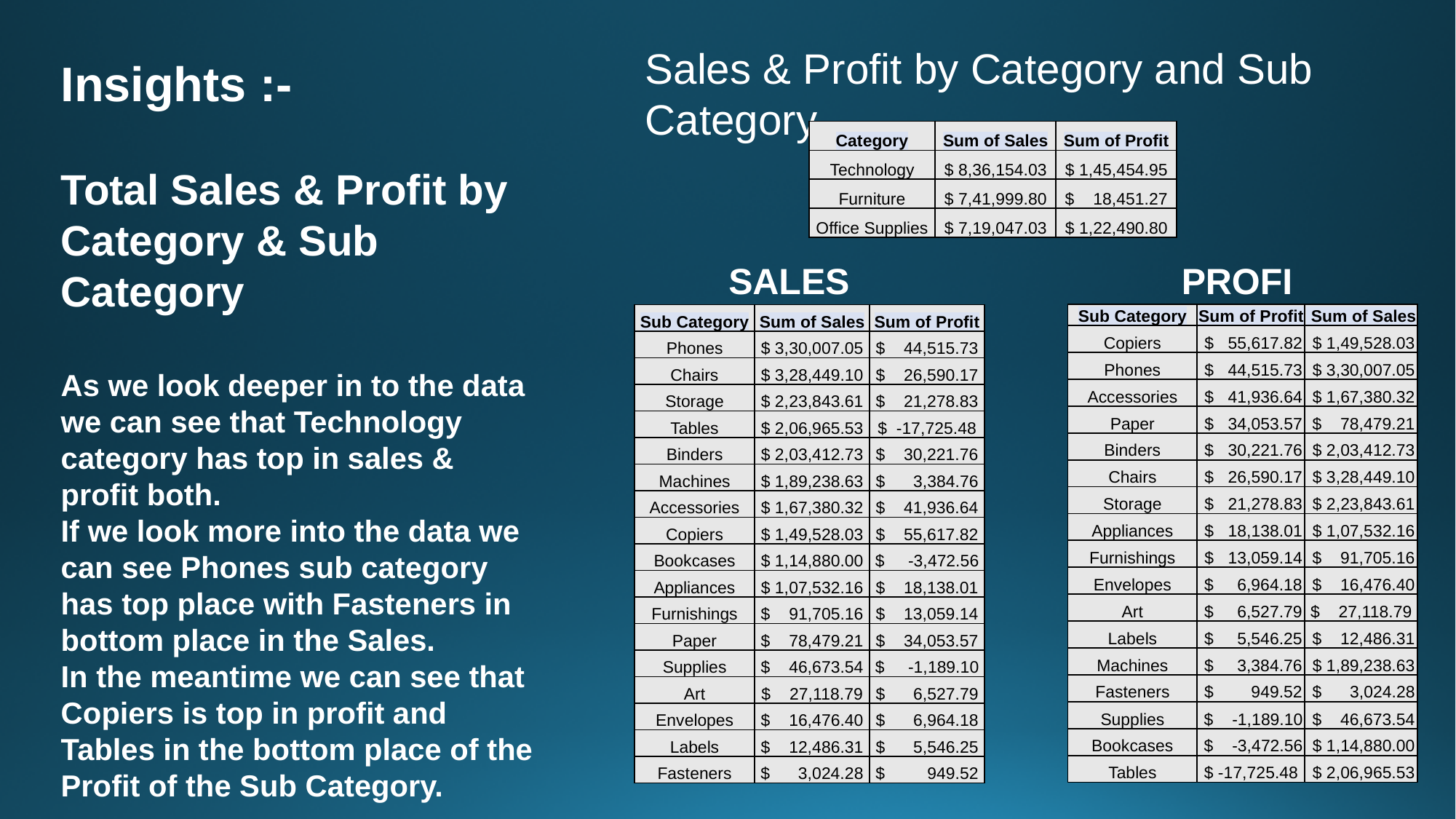

Sales & Profit by Category and Sub Category
Insights :-

Total Sales & Profit by Category & Sub Category

As we look deeper in to the data we can see that Technology category has top in sales & profit both.
If we look more into the data we can see Phones sub category has top place with Fasteners in bottom place in the Sales.
In the meantime we can see that Copiers is top in profit and Tables in the bottom place of the Profit of the Sub Category.
| Category | Sum of Sales | Sum of Profit |
| --- | --- | --- |
| Technology | $ 8,36,154.03 | $ 1,45,454.95 |
| Furniture | $ 7,41,999.80 | $ 18,451.27 |
| Office Supplies | $ 7,19,047.03 | $ 1,22,490.80 |
SALES
PROFIT
| Sub Category | Sum of Profit | Sum of Sales |
| --- | --- | --- |
| Copiers | $ 55,617.82 | $ 1,49,528.03 |
| Phones | $ 44,515.73 | $ 3,30,007.05 |
| Accessories | $ 41,936.64 | $ 1,67,380.32 |
| Paper | $ 34,053.57 | $ 78,479.21 |
| Binders | $ 30,221.76 | $ 2,03,412.73 |
| Chairs | $ 26,590.17 | $ 3,28,449.10 |
| Storage | $ 21,278.83 | $ 2,23,843.61 |
| Appliances | $ 18,138.01 | $ 1,07,532.16 |
| Furnishings | $ 13,059.14 | $ 91,705.16 |
| Envelopes | $ 6,964.18 | $ 16,476.40 |
| Art | $ 6,527.79 | $ 27,118.79 |
| Labels | $ 5,546.25 | $ 12,486.31 |
| Machines | $ 3,384.76 | $ 1,89,238.63 |
| Fasteners | $ 949.52 | $ 3,024.28 |
| Supplies | $ -1,189.10 | $ 46,673.54 |
| Bookcases | $ -3,472.56 | $ 1,14,880.00 |
| Tables | $ -17,725.48 | $ 2,06,965.53 |
| Sub Category | Sum of Sales | Sum of Profit |
| --- | --- | --- |
| Phones | $ 3,30,007.05 | $ 44,515.73 |
| Chairs | $ 3,28,449.10 | $ 26,590.17 |
| Storage | $ 2,23,843.61 | $ 21,278.83 |
| Tables | $ 2,06,965.53 | $ -17,725.48 |
| Binders | $ 2,03,412.73 | $ 30,221.76 |
| Machines | $ 1,89,238.63 | $ 3,384.76 |
| Accessories | $ 1,67,380.32 | $ 41,936.64 |
| Copiers | $ 1,49,528.03 | $ 55,617.82 |
| Bookcases | $ 1,14,880.00 | $ -3,472.56 |
| Appliances | $ 1,07,532.16 | $ 18,138.01 |
| Furnishings | $ 91,705.16 | $ 13,059.14 |
| Paper | $ 78,479.21 | $ 34,053.57 |
| Supplies | $ 46,673.54 | $ -1,189.10 |
| Art | $ 27,118.79 | $ 6,527.79 |
| Envelopes | $ 16,476.40 | $ 6,964.18 |
| Labels | $ 12,486.31 | $ 5,546.25 |
| Fasteners | $ 3,024.28 | $ 949.52 |